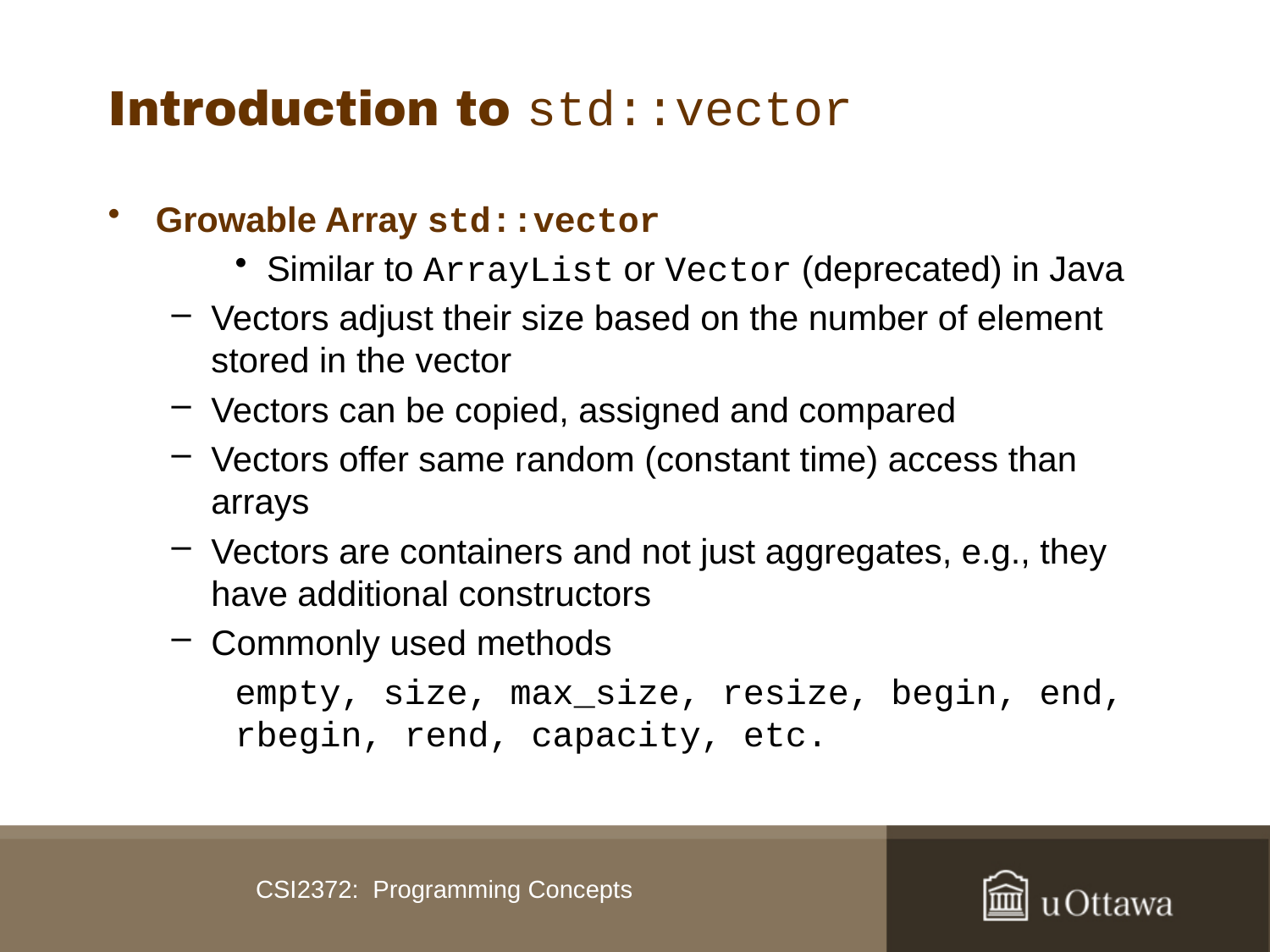

# Introduction to std::vector
Growable Array std::vector
Similar to ArrayList or Vector (deprecated) in Java
Vectors adjust their size based on the number of element stored in the vector
Vectors can be copied, assigned and compared
Vectors offer same random (constant time) access than arrays
Vectors are containers and not just aggregates, e.g., they have additional constructors
Commonly used methods
empty, size, max_size, resize, begin, end, rbegin, rend, capacity, etc.
CSI2372:  Programming Concepts